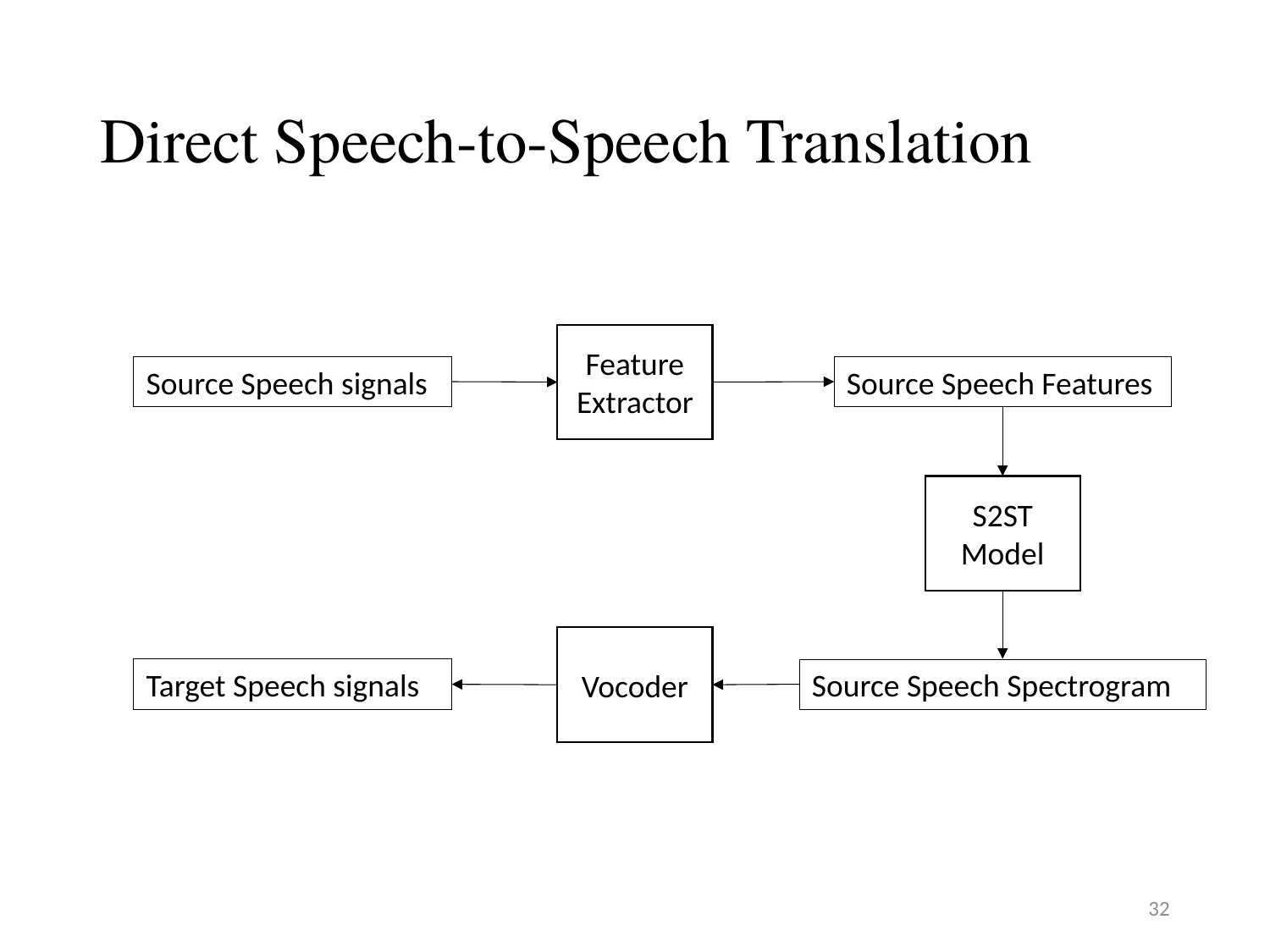

# Direct Speech-to-Speech Translation
Feature
Extractor
Source Speech signals
Source Speech Features
S2ST Model
Vocoder
Target Speech signals
Source Speech Spectrogram
32